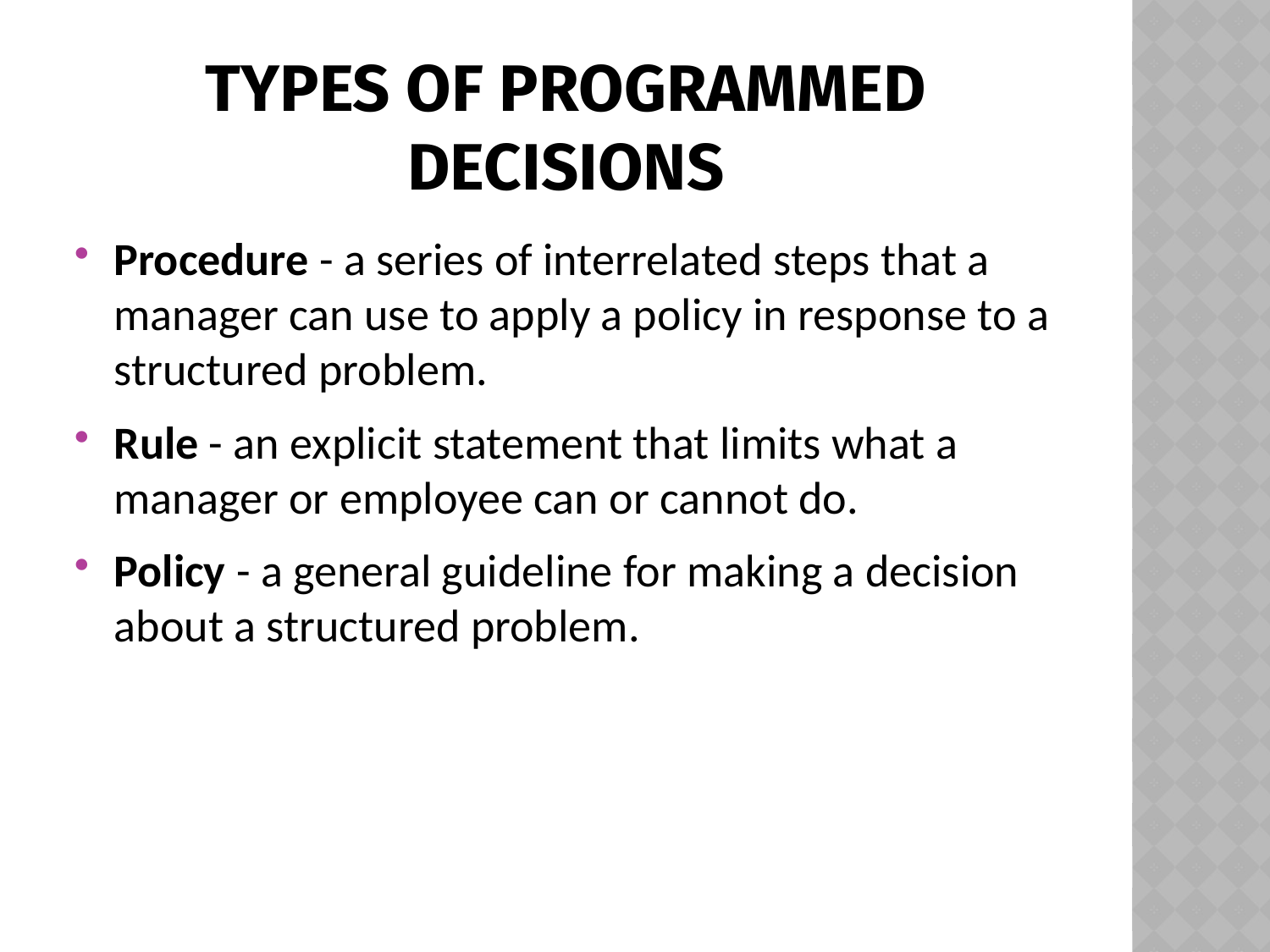

# Types of Programmed Decisions
Procedure - a series of interrelated steps that a manager can use to apply a policy in response to a structured problem.
Rule - an explicit statement that limits what a manager or employee can or cannot do.
Policy - a general guideline for making a decision about a structured problem.